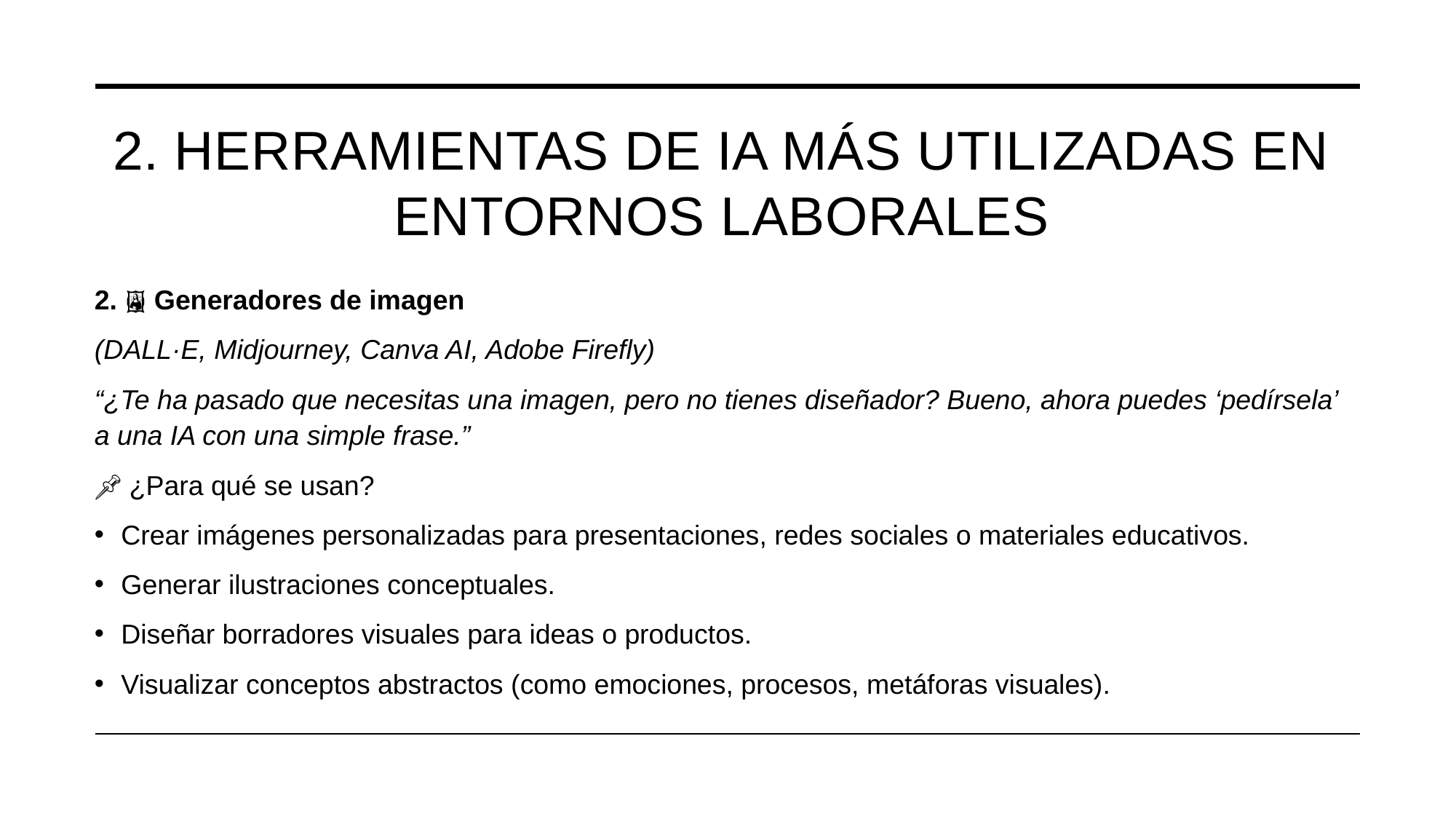

# 2. Herramientas de IA más utilizadas en entornos laborales
2. 🖼️ Generadores de imagen
(DALL·E, Midjourney, Canva AI, Adobe Firefly)
“¿Te ha pasado que necesitas una imagen, pero no tienes diseñador? Bueno, ahora puedes ‘pedírsela’ a una IA con una simple frase.”
📌 ¿Para qué se usan?
Crear imágenes personalizadas para presentaciones, redes sociales o materiales educativos.
Generar ilustraciones conceptuales.
Diseñar borradores visuales para ideas o productos.
Visualizar conceptos abstractos (como emociones, procesos, metáforas visuales).